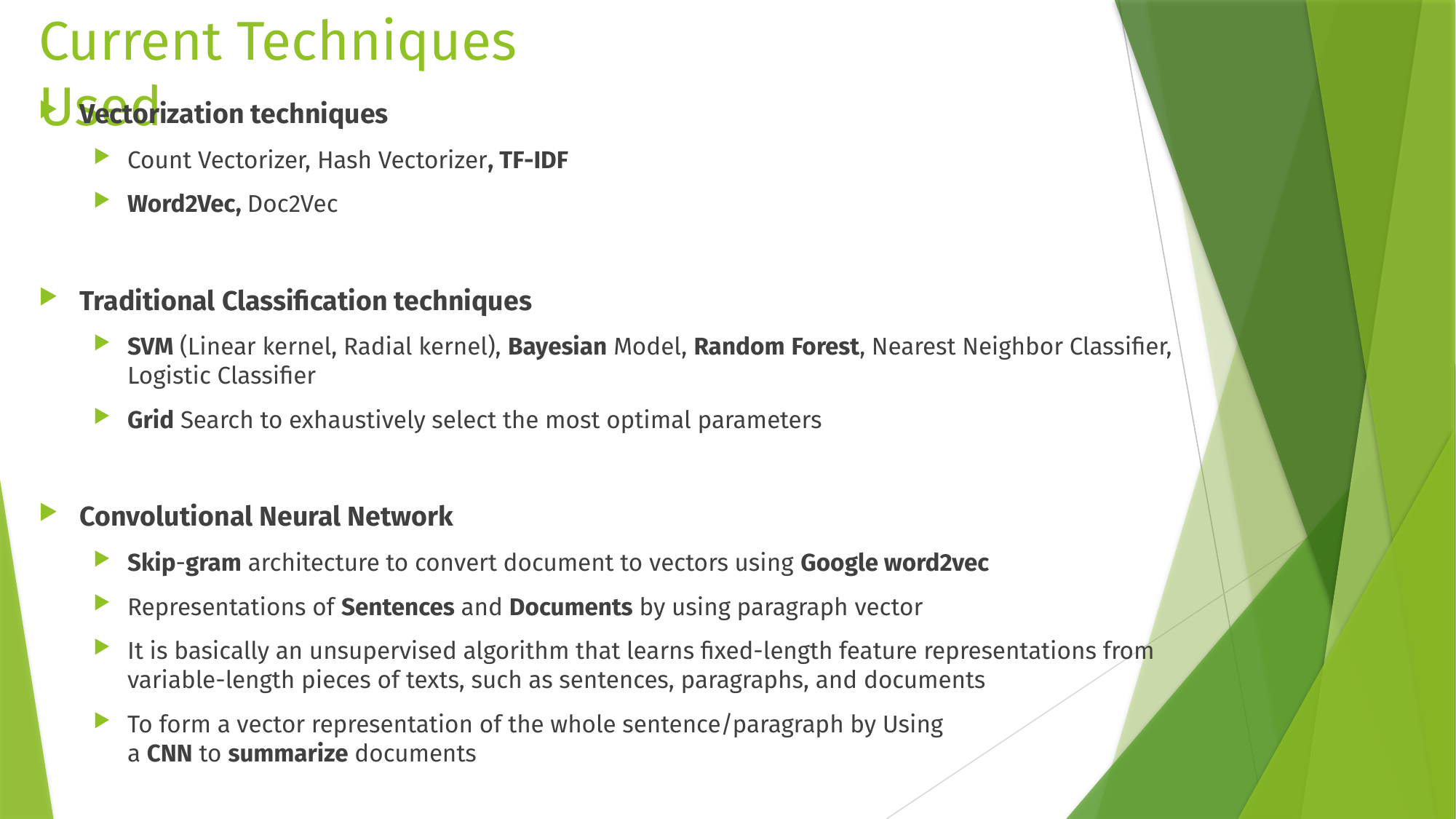

# Current Techniques Used
Vectorization techniques
Count Vectorizer, Hash Vectorizer, TF-IDF
Word2Vec, Doc2Vec

Traditional Classification techniques
SVM (Linear kernel, Radial kernel), Bayesian Model, Random Forest, Nearest Neighbor Classifier, Logistic Classifier
Grid Search to exhaustively select the most optimal parameters

Convolutional Neural Network
Skip-gram architecture to convert document to vectors using Google word2vec
Representations of Sentences and Documents by using paragraph vector
It is basically an unsupervised algorithm that learns fixed-length feature representations from variable-length pieces of texts, such as sentences, paragraphs, and documents
To form a vector representation of the whole sentence/paragraph by Using a CNN to summarize documents